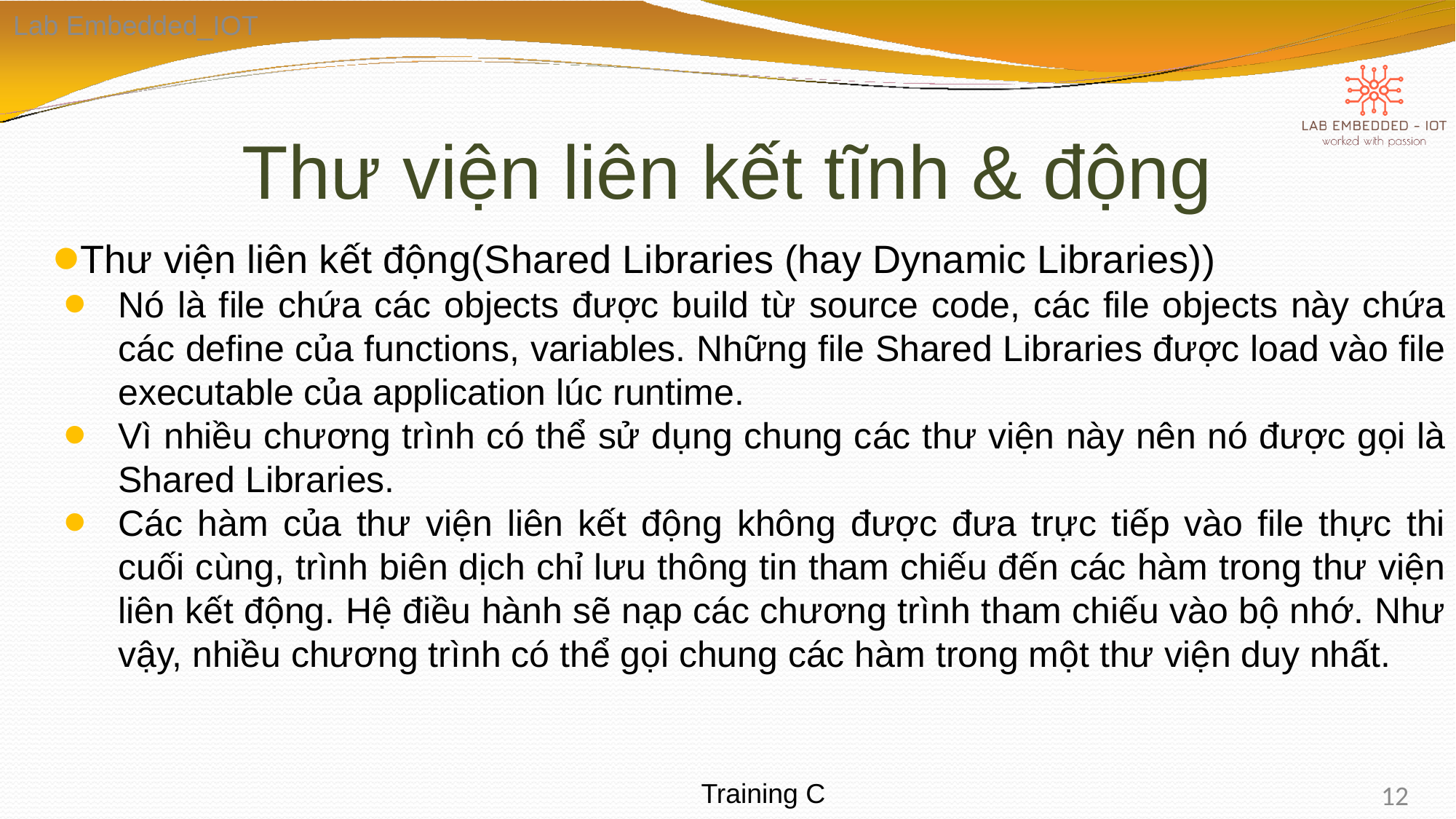

Lab Embedded_IOT
# Thư viện liên kết tĩnh & động
Thư viện liên kết động(Shared Libraries (hay Dynamic Libraries))
Nó là file chứa các objects được build từ source code, các file objects này chứa các define của functions, variables. Những file Shared Libraries được load vào file executable của application lúc runtime.
Vì nhiều chương trình có thể sử dụng chung các thư viện này nên nó được gọi là Shared Libraries.
Các hàm của thư viện liên kết động không được đưa trực tiếp vào file thực thi cuối cùng, trình biên dịch chỉ lưu thông tin tham chiếu đến các hàm trong thư viện liên kết động. Hệ điều hành sẽ nạp các chương trình tham chiếu vào bộ nhớ. Như vậy, nhiều chương trình có thể gọi chung các hàm trong một thư viện duy nhất.

12